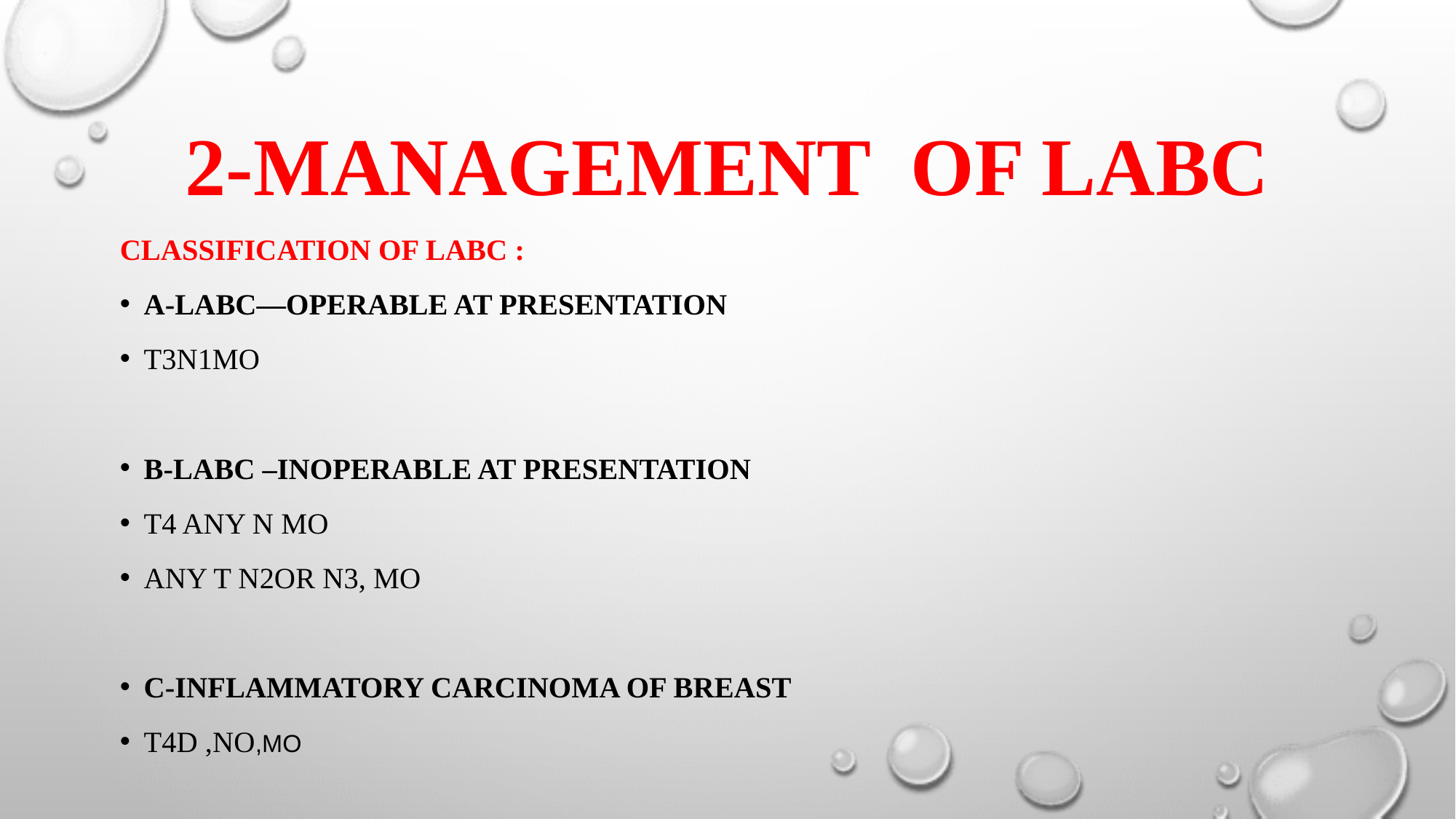

# 2-MANAGEMENT  OF LABC
CLASSIFICATION OF LABC :
A-LABC—Operable at presentation
T3N1Mo

B-LABC –Inoperable at presentation
T4 any N Mo
Any T N2or N3, Mo

C-INFLAMMATORY CARCINOMA OF BREAST
T4d ,No,Mo